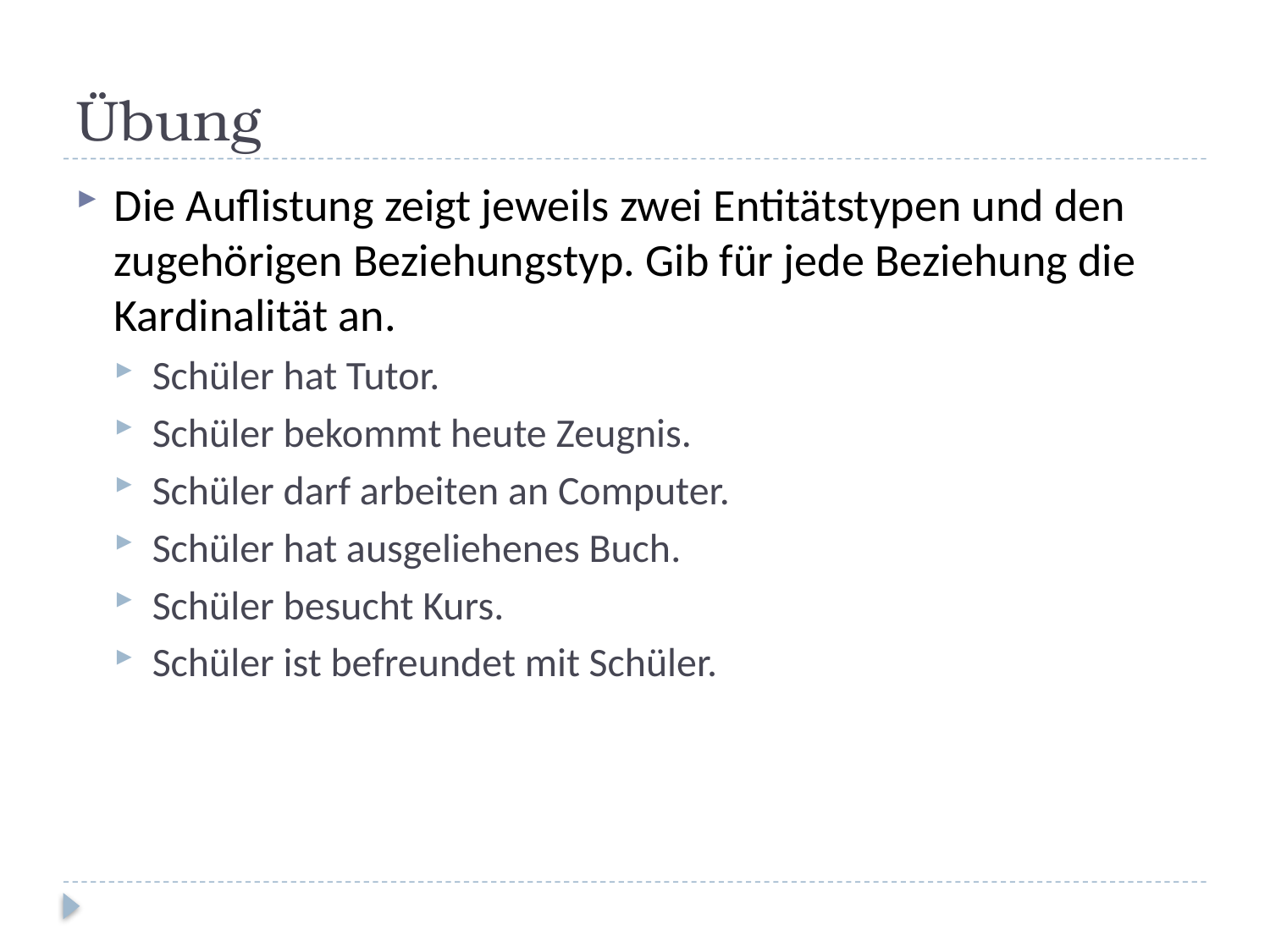

# Übung
Die Auflistung zeigt jeweils zwei Entitätstypen und den zugehörigen Beziehungstyp. Gib für jede Beziehung die Kardinalität an.
Schüler hat Tutor.
Schüler bekommt heute Zeugnis.
Schüler darf arbeiten an Computer.
Schüler hat ausgeliehenes Buch.
Schüler besucht Kurs.
Schüler ist befreundet mit Schüler.